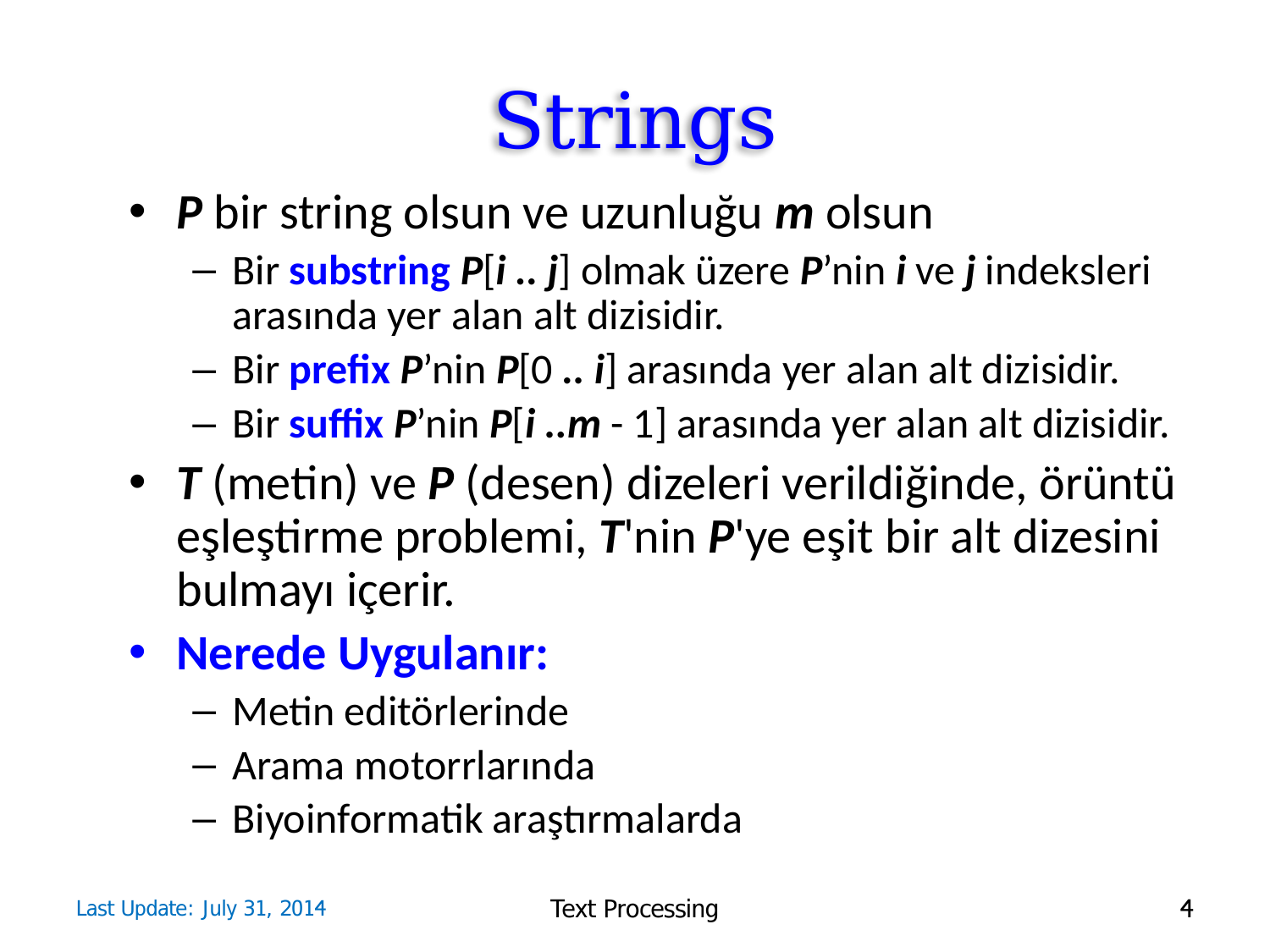

# Strings
P bir string olsun ve uzunluğu m olsun
Bir substring P[i .. j] olmak üzere P’nin i ve j indeksleri arasında yer alan alt dizisidir.
Bir prefix P’nin P[0 .. i] arasında yer alan alt dizisidir.
Bir suffix P’nin P[i ..m - 1] arasında yer alan alt dizisidir.
T (metin) ve P (desen) dizeleri verildiğinde, örüntü eşleştirme problemi, T'nin P'ye eşit bir alt dizesini bulmayı içerir.
Nerede Uygulanır:
Metin editörlerinde
Arama motorrlarında
Biyoinformatik araştırmalarda
Last Update: July 31, 2014
Text Processing
4